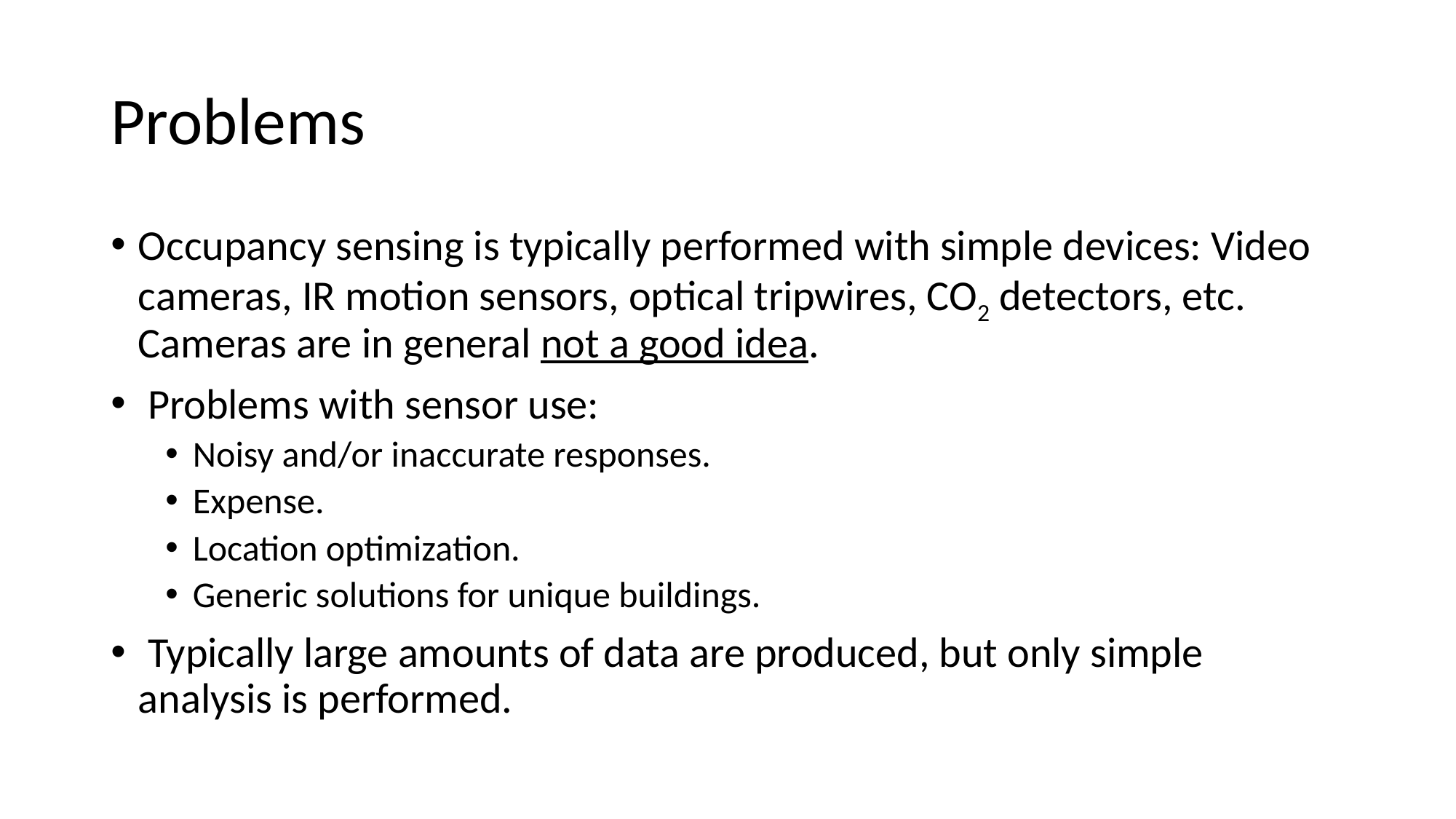

# Problems
Occupancy sensing is typically performed with simple devices: Video cameras, IR motion sensors, optical tripwires, CO2 detectors, etc. Cameras are in general not a good idea.
 Problems with sensor use:
Noisy and/or inaccurate responses.
Expense.
Location optimization.
Generic solutions for unique buildings.
 Typically large amounts of data are produced, but only simple analysis is performed.